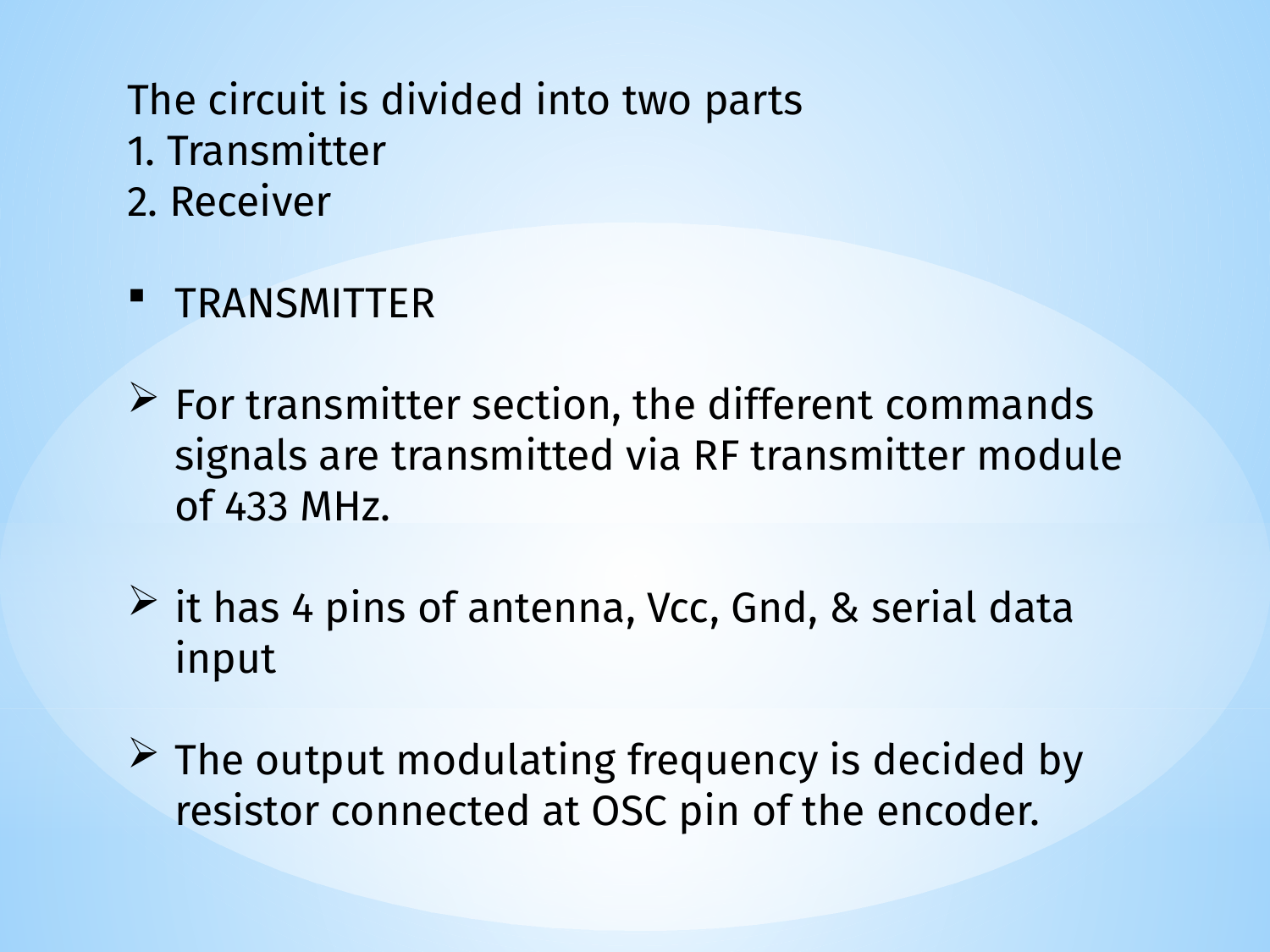

The circuit is divided into two parts
1. Transmitter
2. Receiver

TRANSMITTER

For transmitter section, the different commands signals are transmitted via RF transmitter module of 433 MHz.

it has 4 pins of antenna, Vcc, Gnd, & serial data input

The output modulating frequency is decided by resistor connected at OSC pin of the encoder.